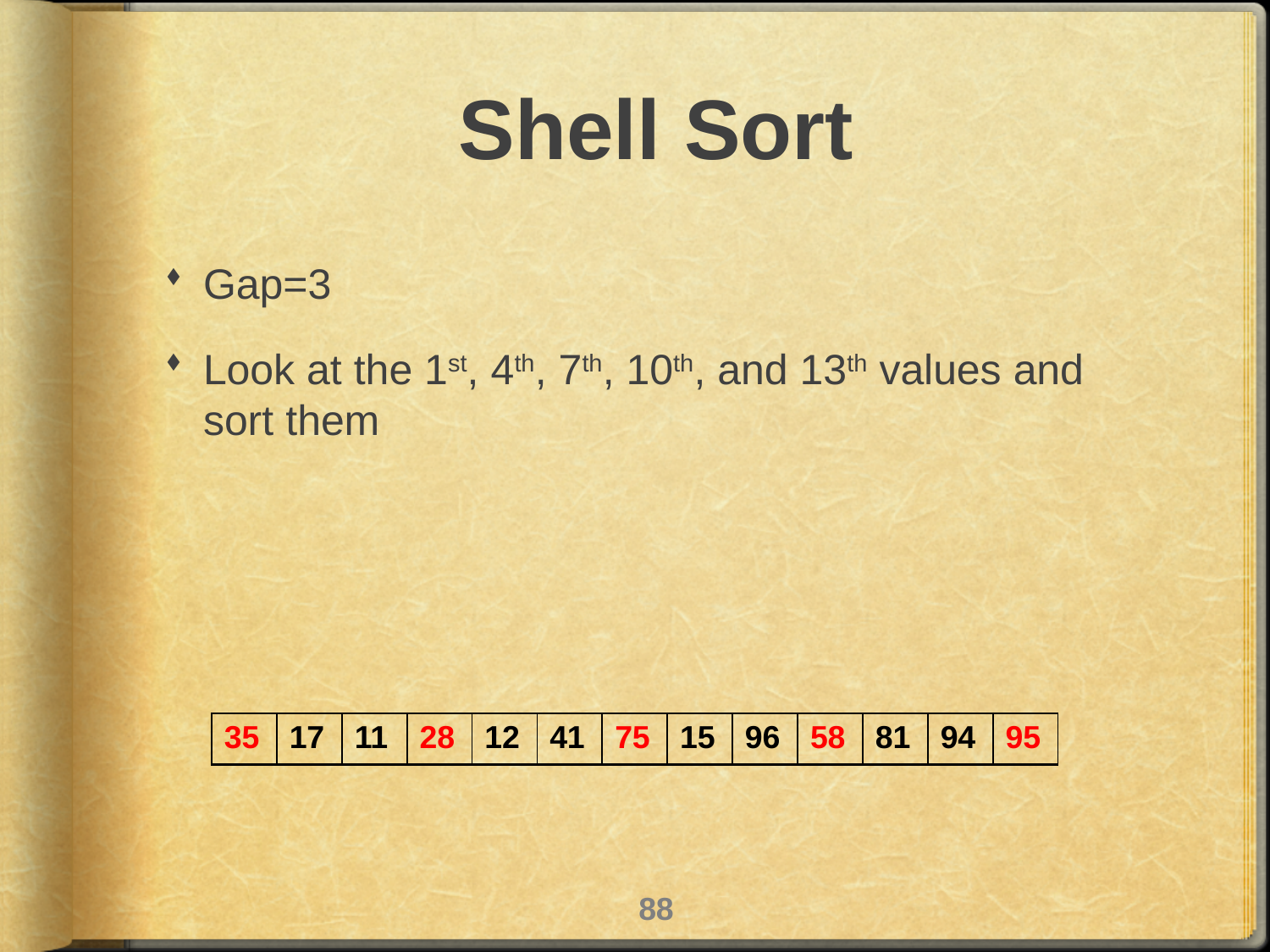

# Shell Sort
Gap=3
Look at the 1st, 4th, 7th, 10th, and 13th values and sort them
| 35 | 17 | 11 | 28 | 12 | 41 | 75 | 15 | 96 | 58 | 81 | 94 | 95 |
| --- | --- | --- | --- | --- | --- | --- | --- | --- | --- | --- | --- | --- |
88